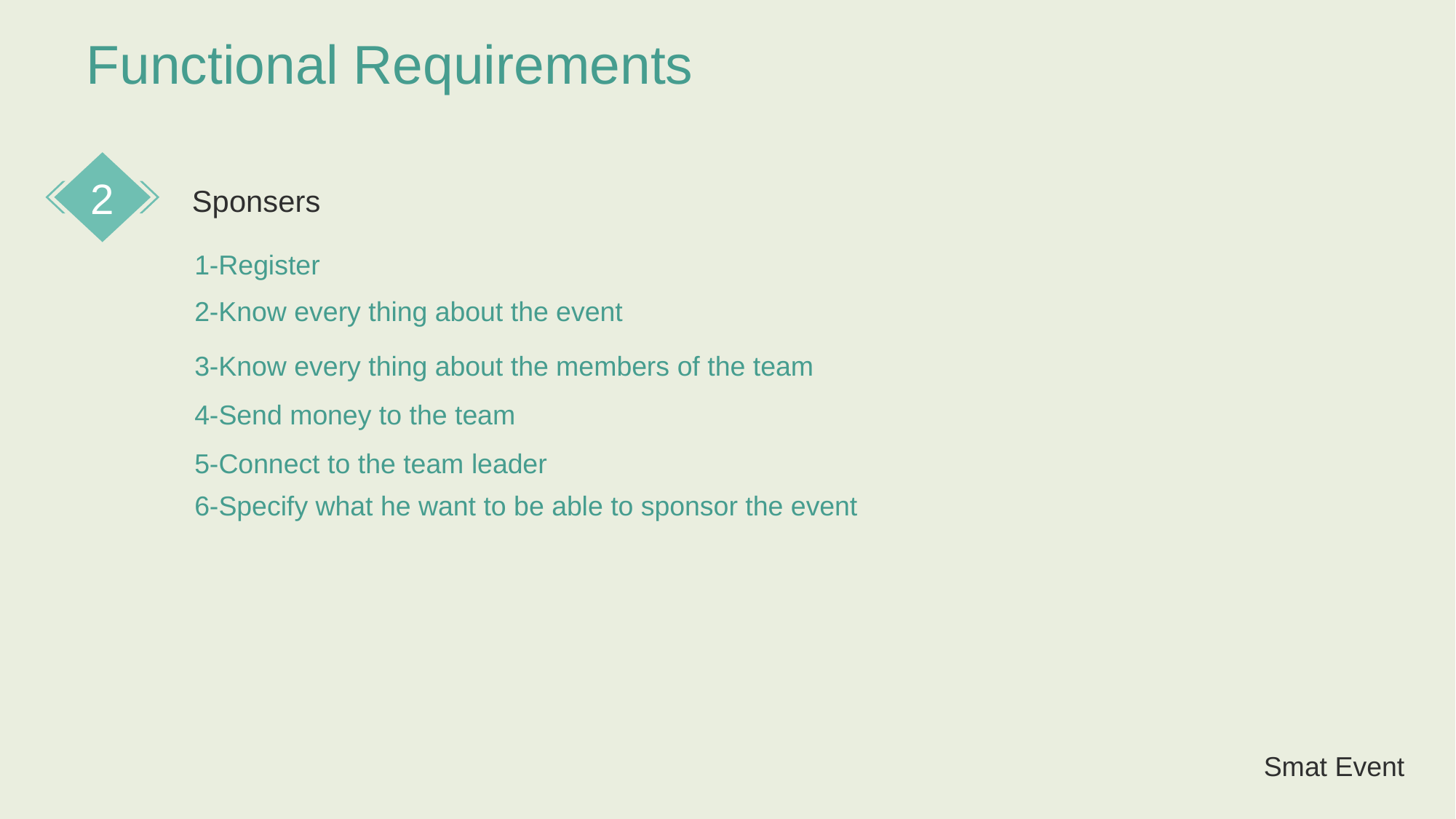

Functional Requirements
2
 Sponsers
1-Register
2-Know every thing about the event
3-Know every thing about the members of the team
4-Send money to the team
5-Connect to the team leader
6-Specify what he want to be able to sponsor the event
Smat Event